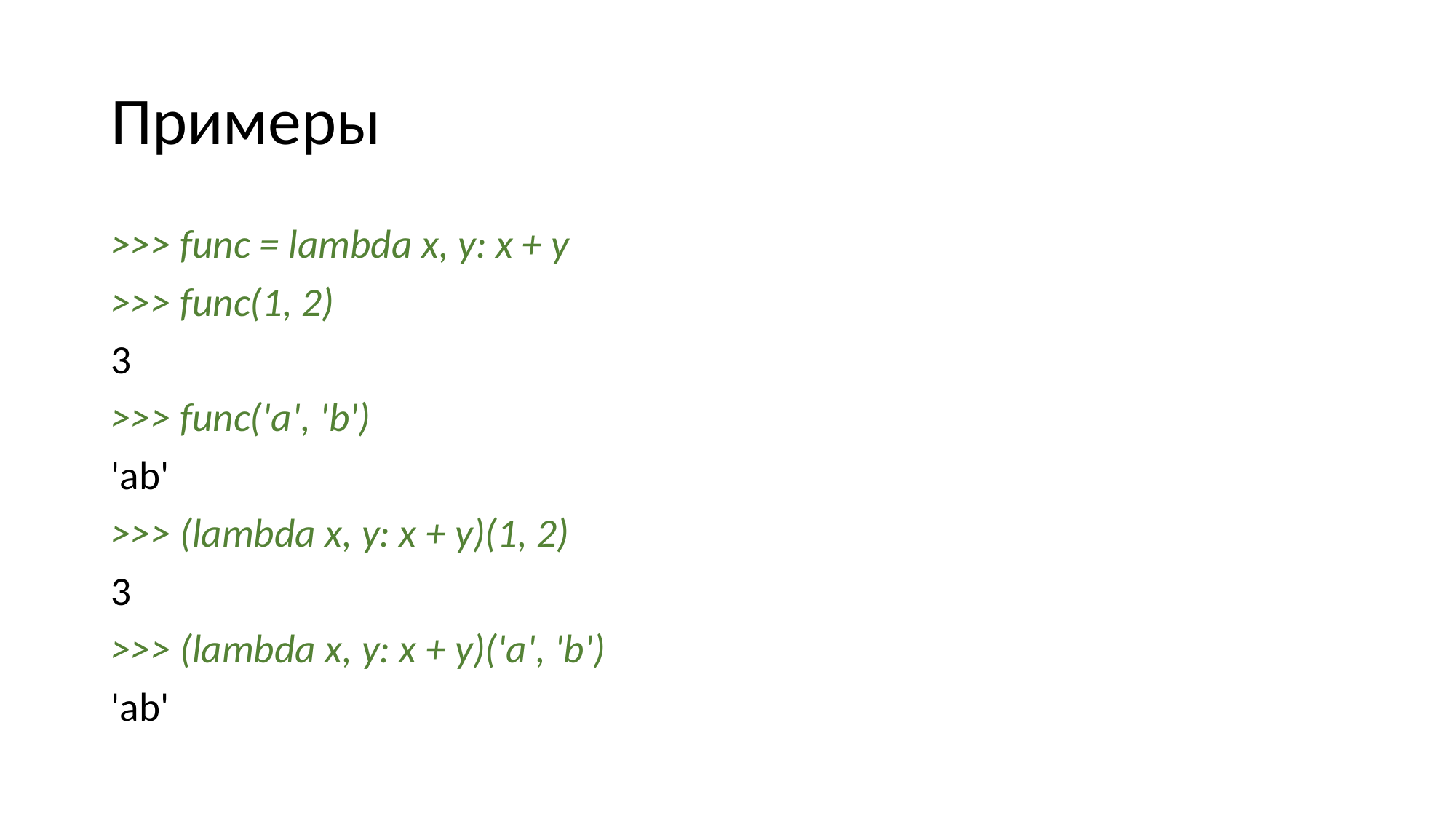

# Примеры
>>> func = lambda x, y: x + y
>>> func(1, 2)
3
>>> func('a', 'b')
'ab'
>>> (lambda x, y: x + y)(1, 2)
3
>>> (lambda x, y: x + y)('a', 'b')
'ab'